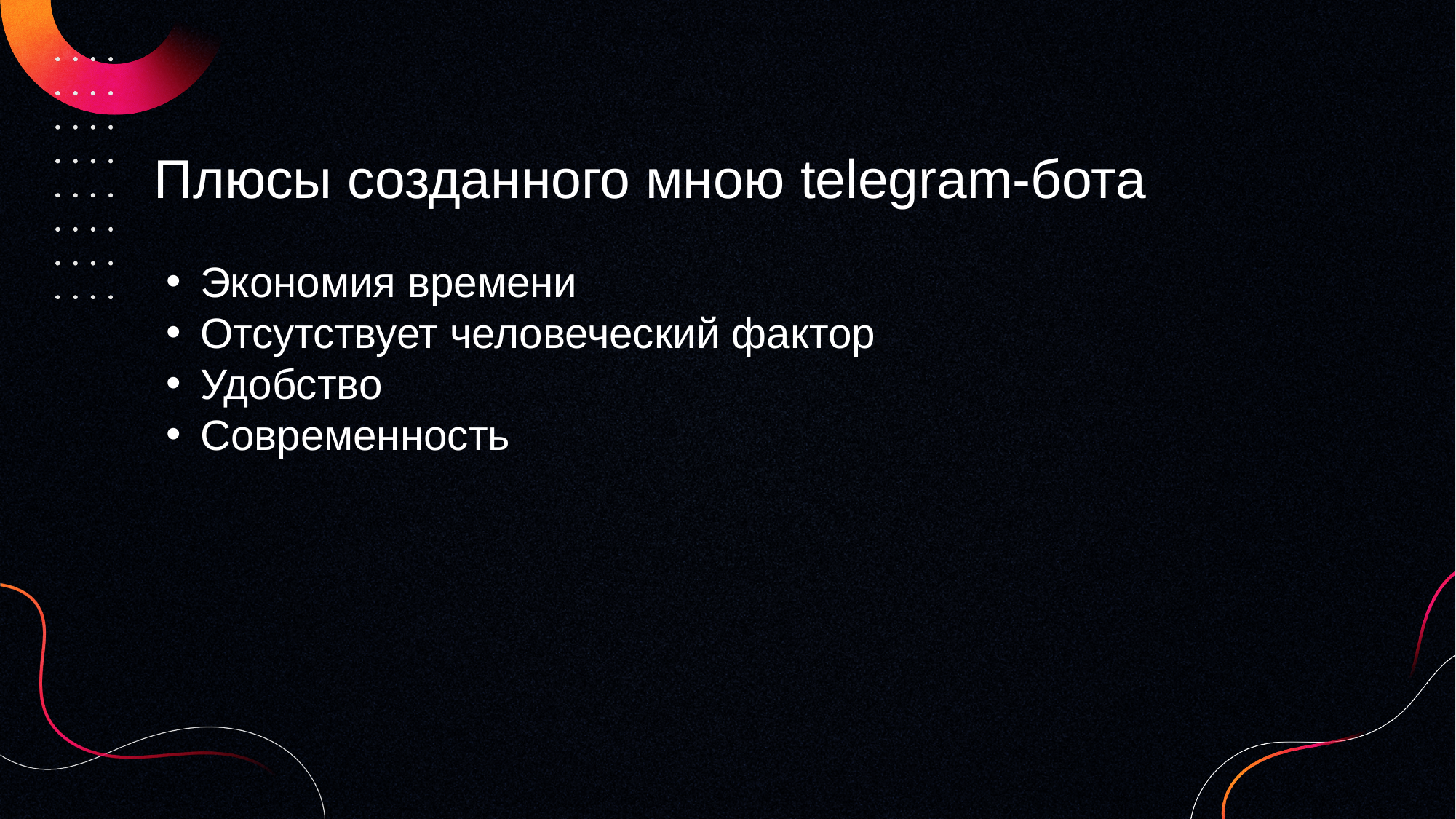

Плюсы созданного мною telegram-бота
Экономия времени
Отсутствует человеческий фактор
Удобство
Современность